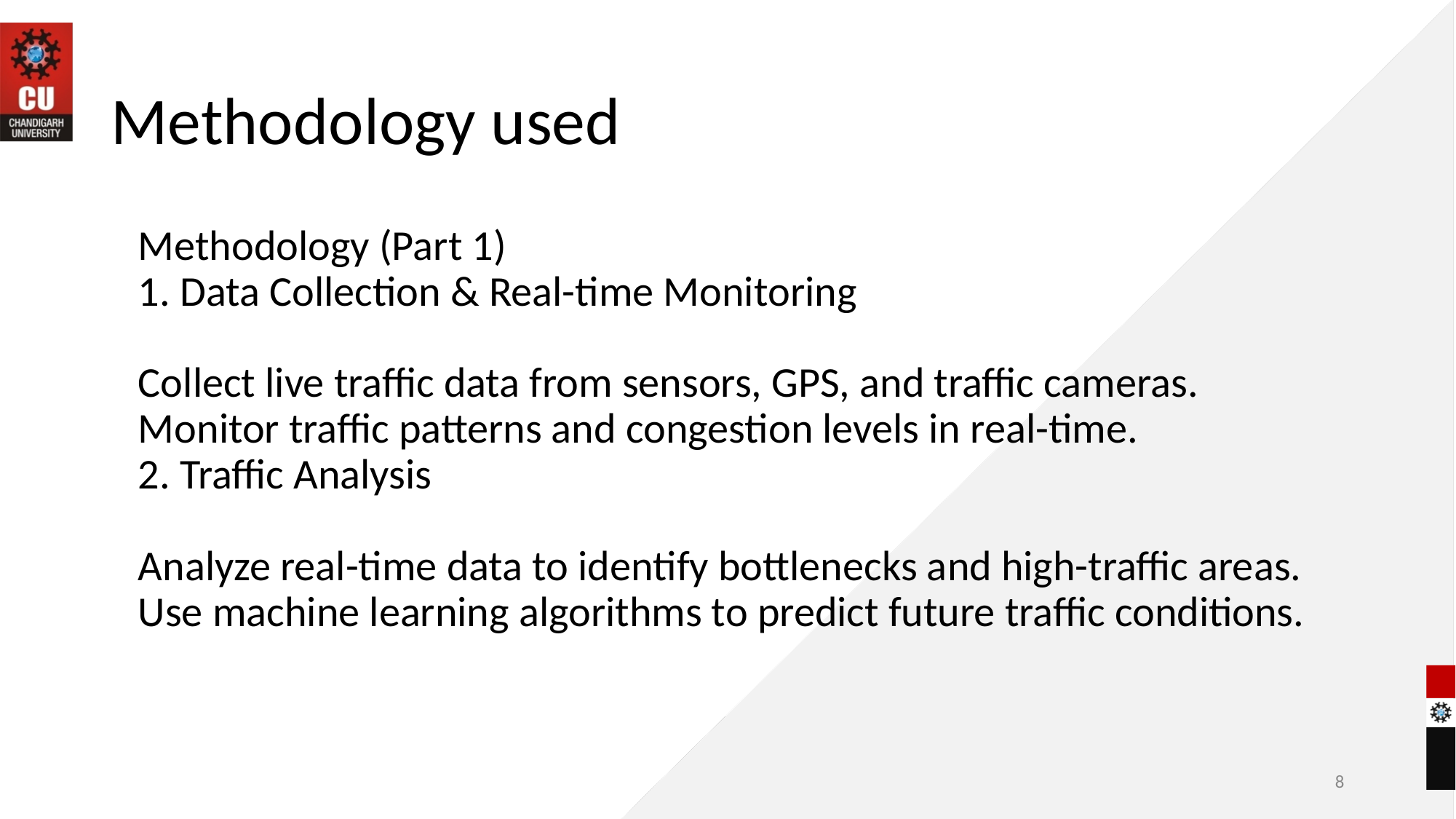

# Methodology used
Methodology (Part 1)
1. Data Collection & Real-time Monitoring

Collect live traffic data from sensors, GPS, and traffic cameras.
Monitor traffic patterns and congestion levels in real-time.
2. Traffic Analysis

Analyze real-time data to identify bottlenecks and high-traffic areas.
Use machine learning algorithms to predict future traffic conditions.
8